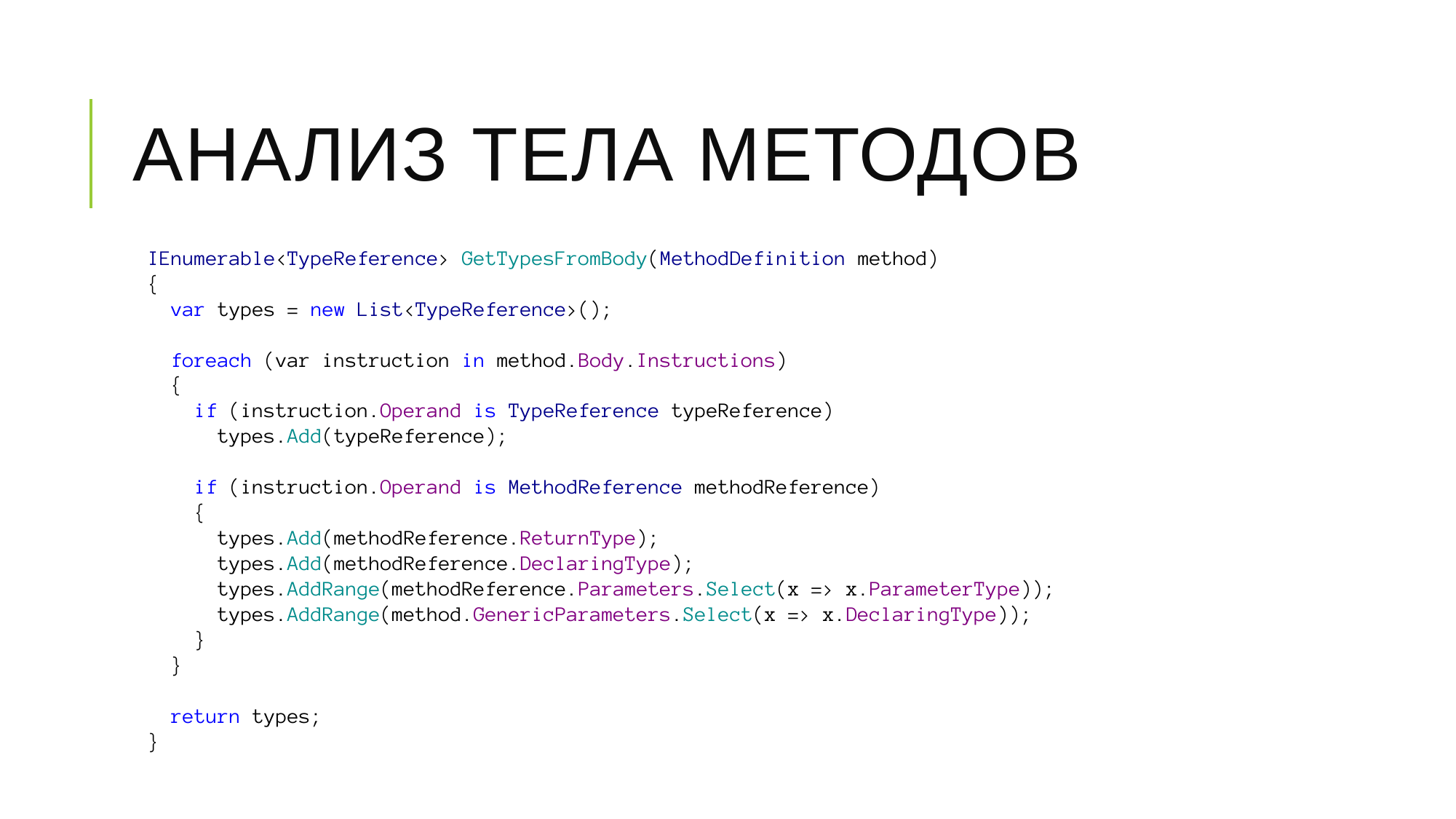

# Анализ тела методов
    IEnumerable<TypeReference> GetTypesFromBody(MethodDefinition method)
    {
      var types = new List<TypeReference>();

      foreach (var instruction in method.Body.Instructions)
      {
        if (instruction.Operand is TypeReference typeReference)
          types.Add(typeReference);

        if (instruction.Operand is MethodReference methodReference)
        {
          types.Add(methodReference.ReturnType);
          types.Add(methodReference.DeclaringType);
          types.AddRange(methodReference.Parameters.Select(x => x.ParameterType));
          types.AddRange(method.GenericParameters.Select(x => x.DeclaringType));
        }
      }

      return types;
    }